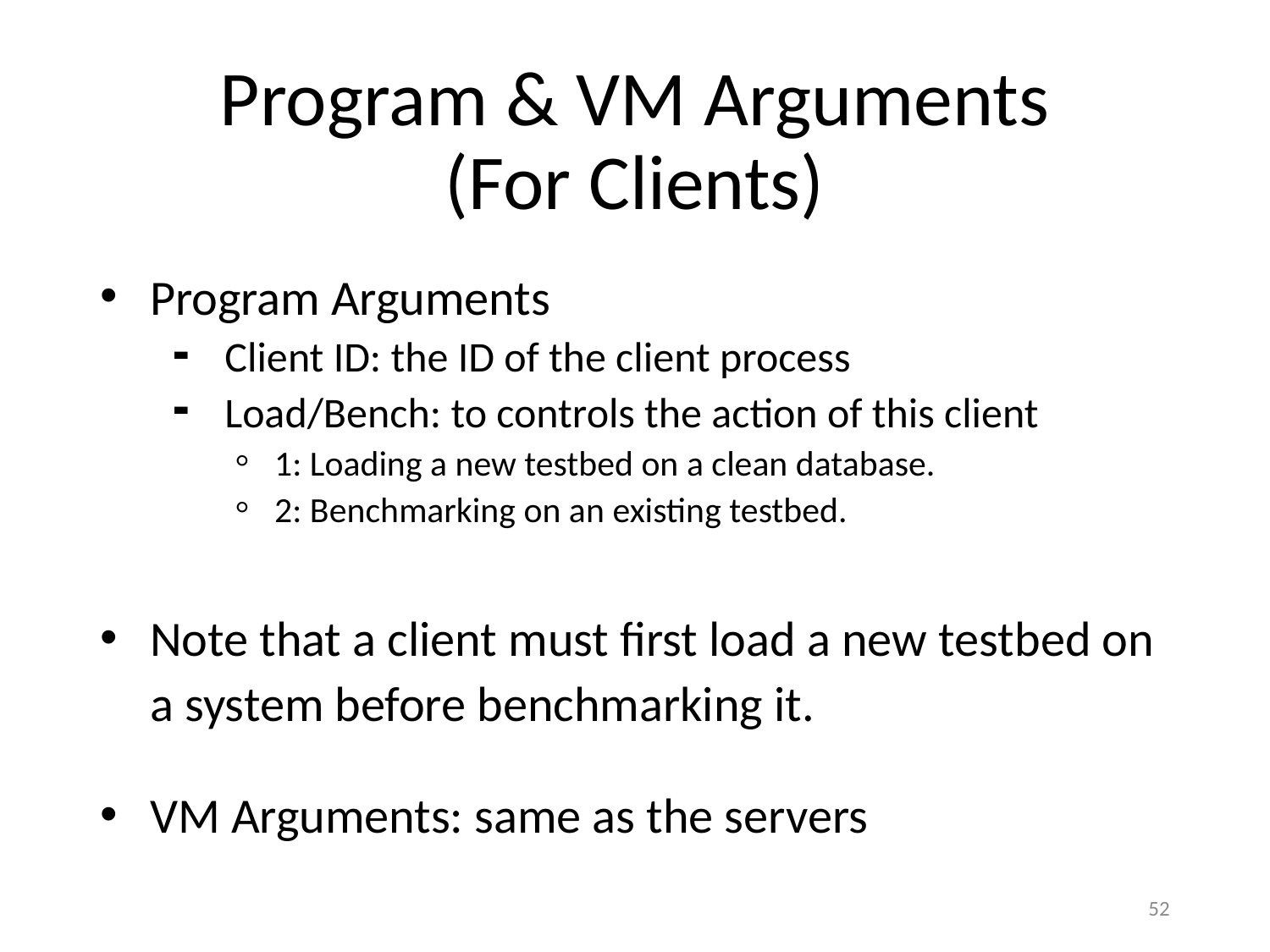

# Program & VM Arguments (For Clients)
Program Arguments
Client ID: the ID of the client process
Load/Bench: to controls the action of this client
1: Loading a new testbed on a clean database.
2: Benchmarking on an existing testbed.

Note that a client must first load a new testbed on a system before benchmarking it.

VM Arguments: same as the servers
52